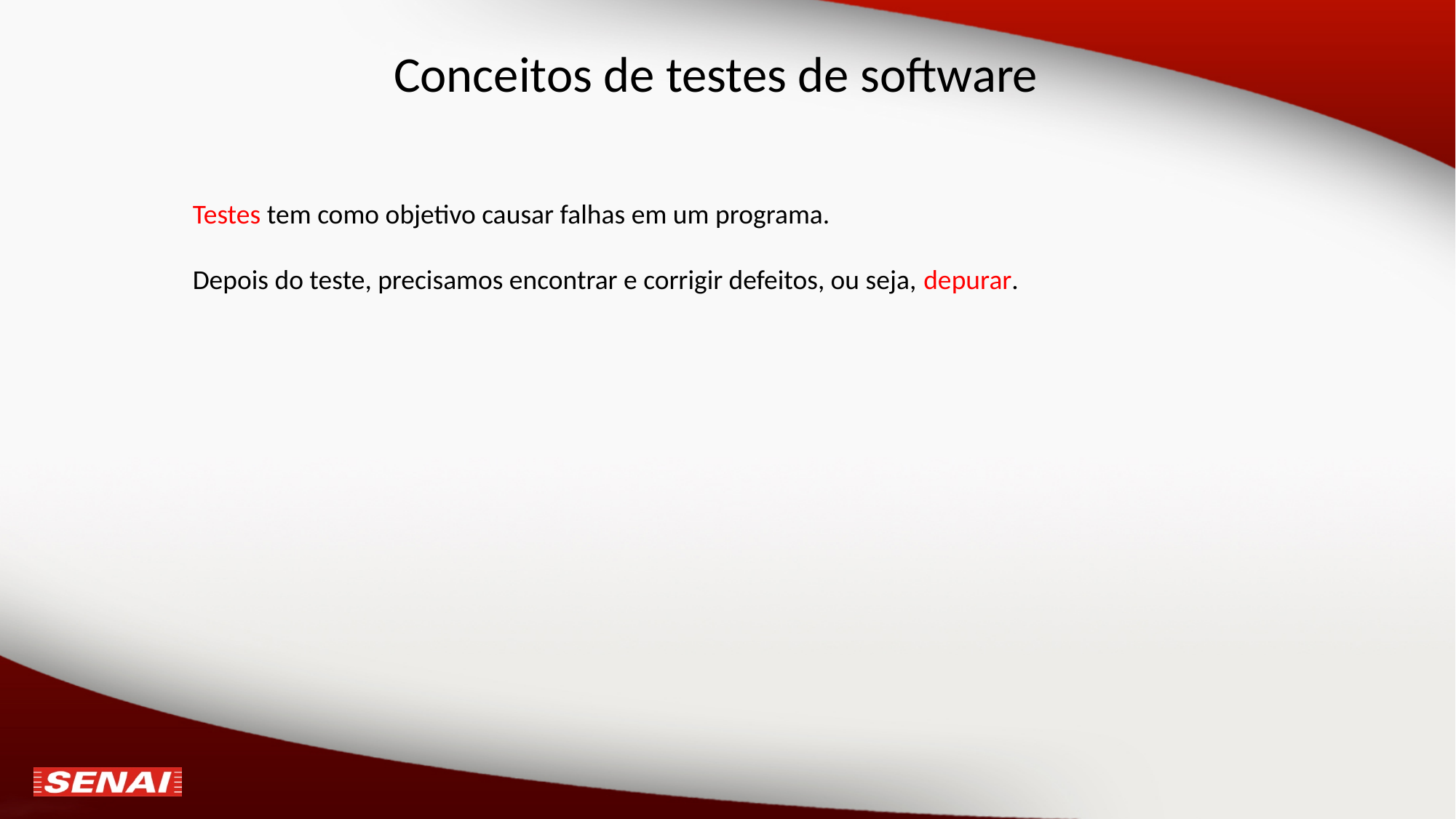

# Conceitos de testes de software
Testes tem como objetivo causar falhas em um programa.

Depois do teste, precisamos encontrar e corrigir defeitos, ou seja, depurar.